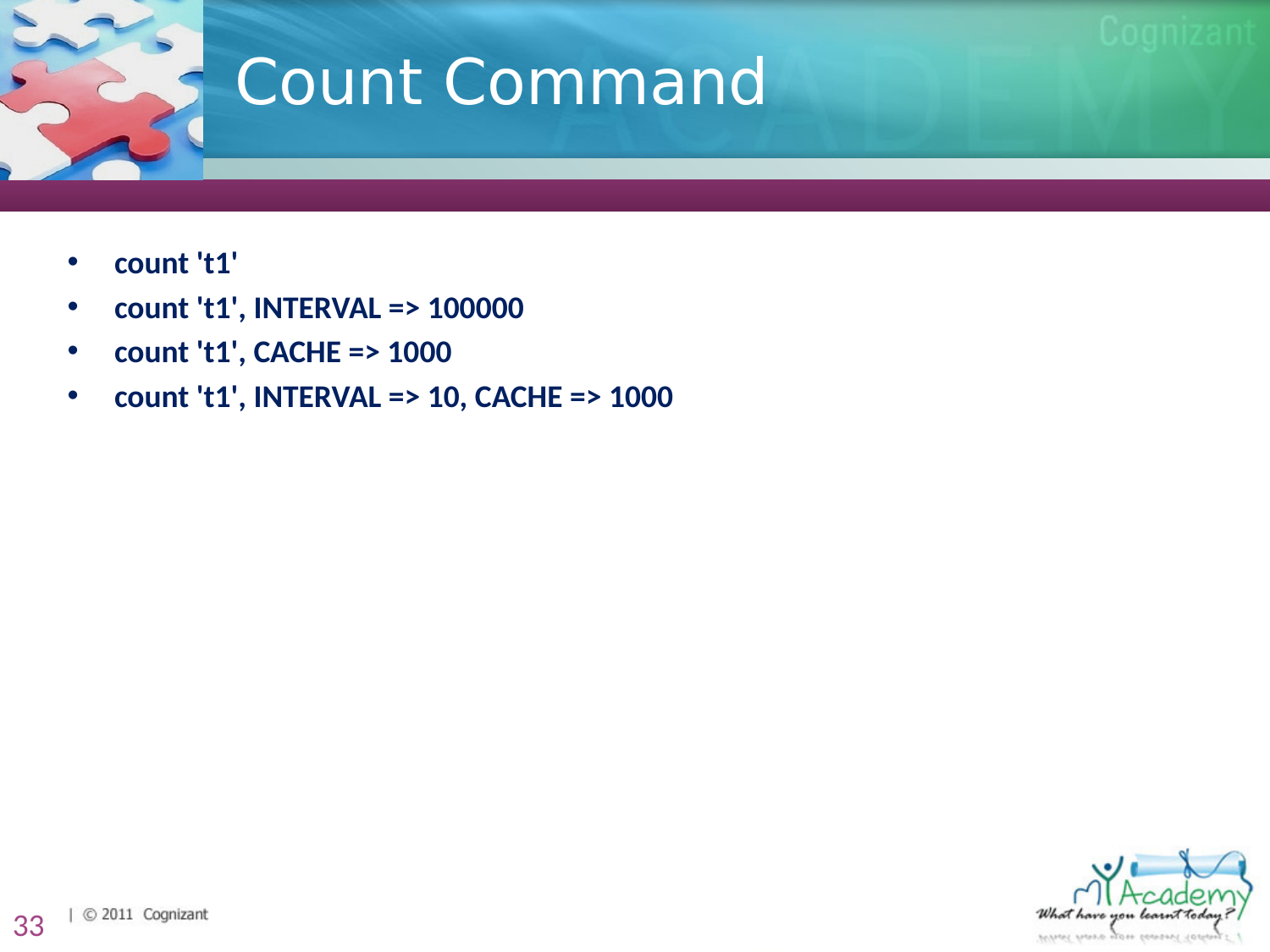

# Count Command
 count 't1'
 count 't1', INTERVAL => 100000
 count 't1', CACHE => 1000
 count 't1', INTERVAL => 10, CACHE => 1000
33